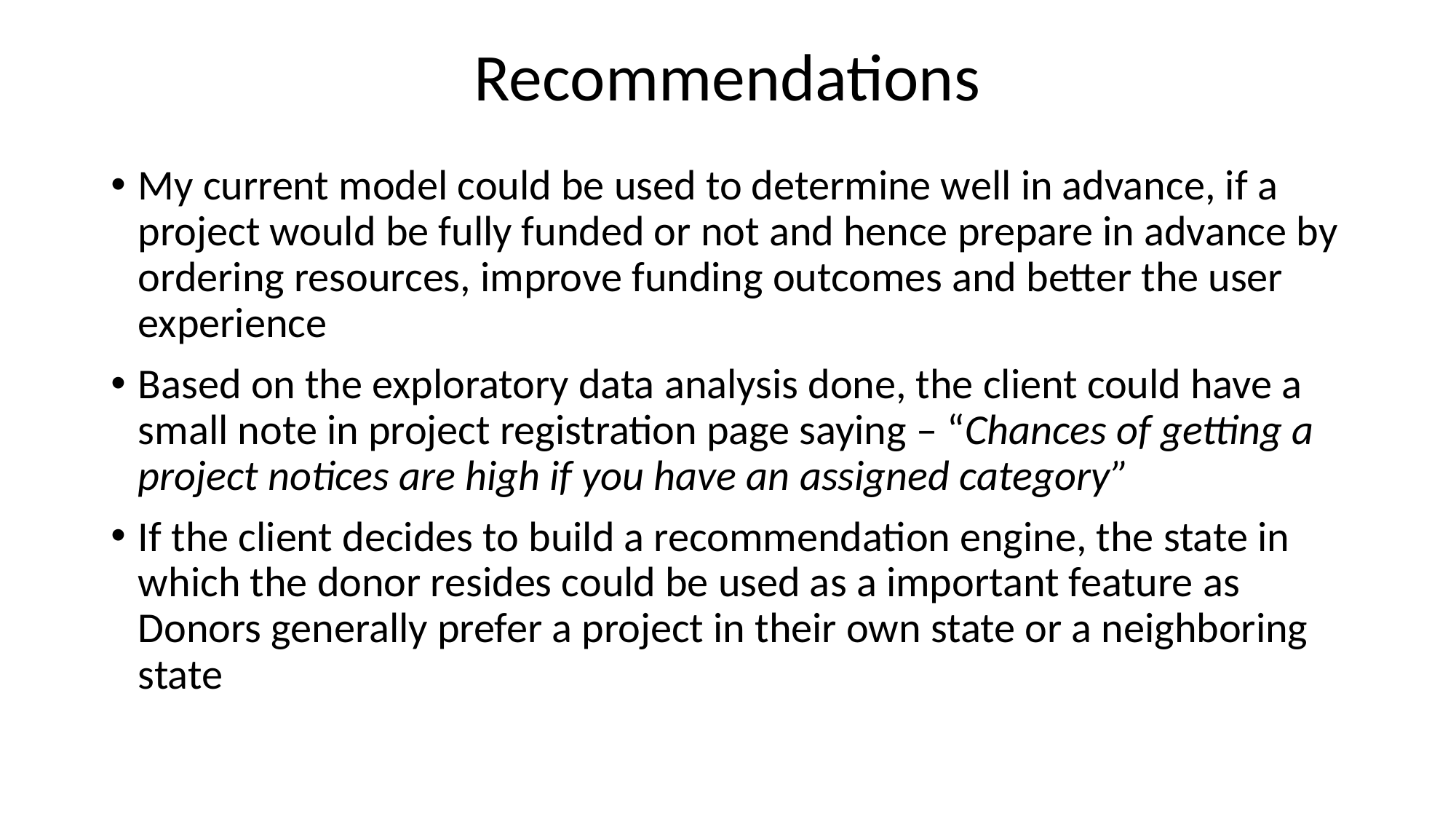

# Recommendations
My current model could be used to determine well in advance, if a project would be fully funded or not and hence prepare in advance by ordering resources, improve funding outcomes and better the user experience
Based on the exploratory data analysis done, the client could have a small note in project registration page saying – “Chances of getting a project notices are high if you have an assigned category”
If the client decides to build a recommendation engine, the state in which the donor resides could be used as a important feature as Donors generally prefer a project in their own state or a neighboring state